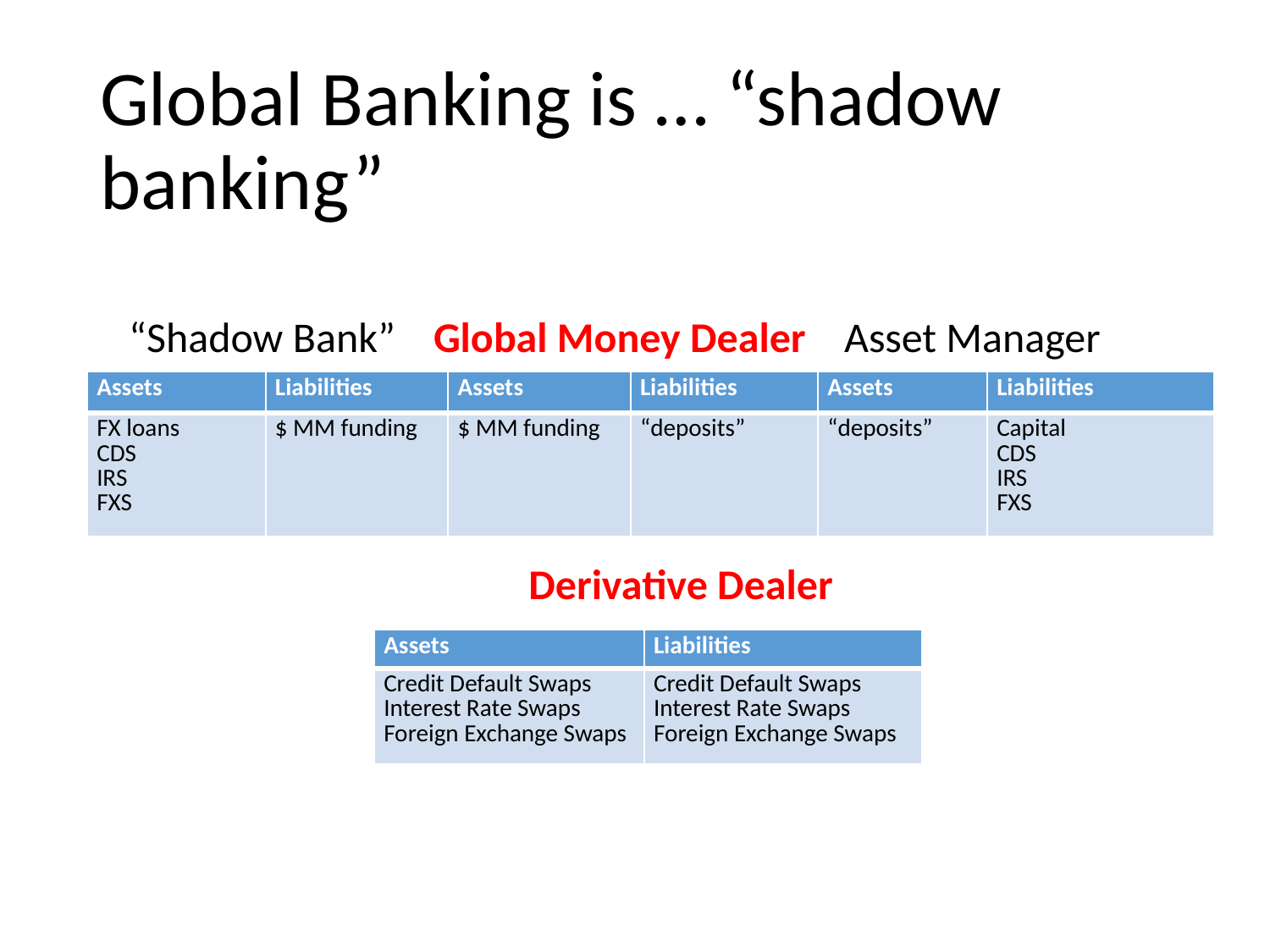

# Global Banking is … “shadow banking”

    “Shadow Bank”    Global Money Dealer    Asset Manager

			Derivative Dealer

| Assets | Liabilities | Assets | Liabilities | Assets | Liabilities |
| --- | --- | --- | --- | --- | --- |
| FX loans CDS IRS FXS | $ MM funding | $ MM funding | “deposits” | “deposits” | Capital CDS IRS FXS |
| Assets | Liabilities |
| --- | --- |
| Credit Default Swaps Interest Rate Swaps Foreign Exchange Swaps | Credit Default Swaps Interest Rate Swaps Foreign Exchange Swaps |